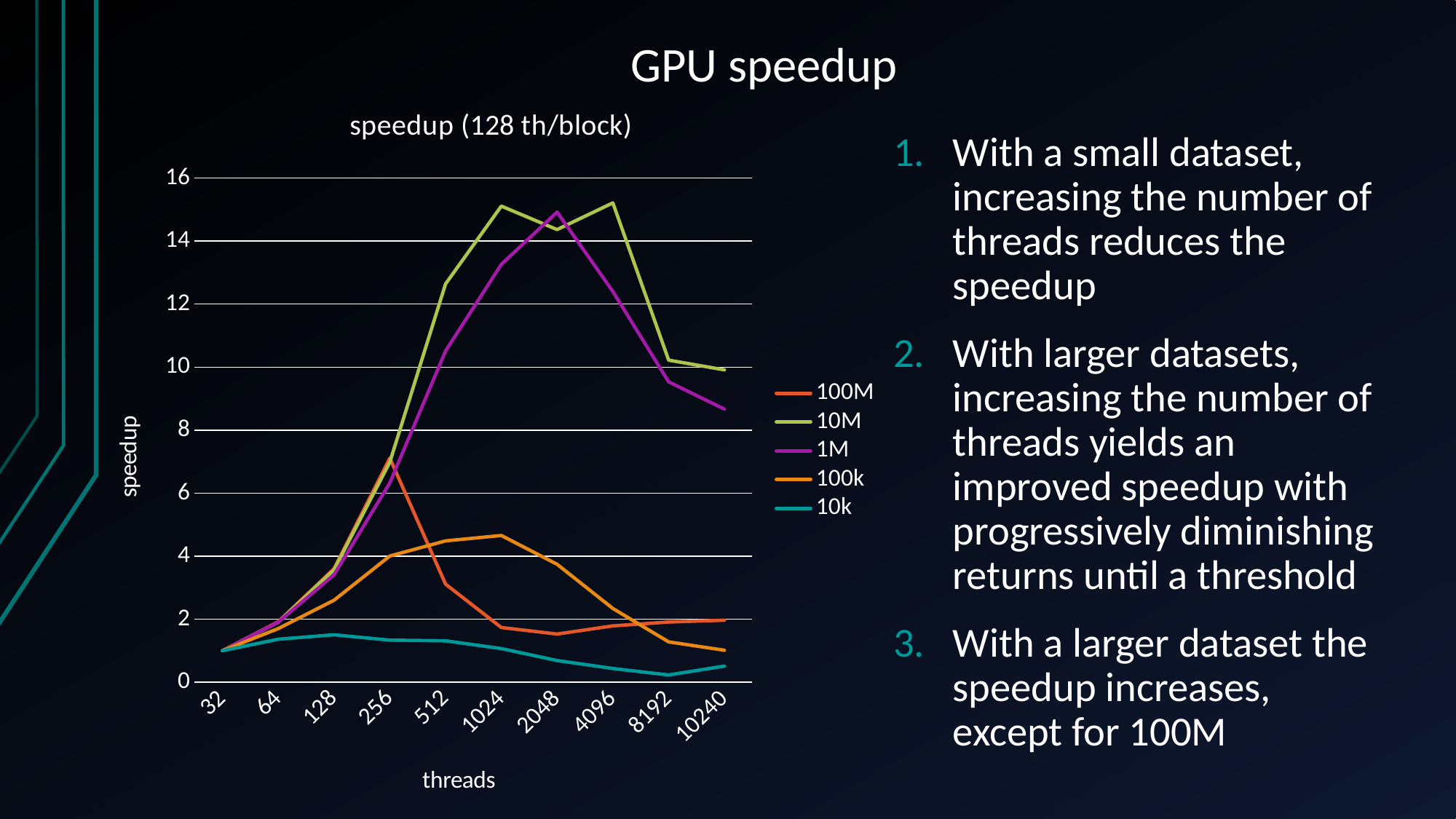

# GPU speedup

### Chart: speedup (128 th/block)

| Category |  |  |  |  |  |
|---|---|---|---|---|---|
| 32 | 1.0 | 1.0 | 1.0 | 1.0 | 1.0 |
| 64 | 1.9173019267566442 | 1.9010533638831544 | 1.9045877659574468 | 1.7010489510489517 | 1.3643410852713178 |
| 128 | 3.6021377215579236 | 3.568857090129609 | 3.4080904223676383 | 2.6016042780748667 | 1.504273504273504 |
| 256 | 7.1101441942828245 | 6.980452589198944 | 6.323399558498894 | 4.004115226337449 | 1.3333333333333333 |
| 512 | 3.111920592126752 | 12.640203127356825 | 10.511926605504586 | 4.483870967741936 | 1.3134328358208953 |
| 1024 | 1.7343206219918552 | 15.110049284769802 | 13.261574074074069 | 4.6555023923444985 | 1.0666666666666664 |
| 2048 | 1.5276753369224627 | 14.3649505742529 | 14.919270833333327 | 3.742307692307693 | 0.6875 |
| 4096 | 1.786847726579188 | 15.212453104199435 | 12.400432900432895 | 2.3389423076923084 | 0.43456790123456784 |
| 8192 | 1.9088899378223922 | 10.221214831679948 | 9.532445923460896 | 1.278580814717477 | 0.22797927461139894 |
| 10240 | 1.9670644224376248 | 9.913288643533125 | 8.66717095310136 | 1.0135416666666668 | 0.5116279069767441 |
With a small dataset, increasing the number of threads reduces the speedup
With larger datasets, increasing the number of threads yields an improved speedup with progressively diminishing returns until a threshold
With a larger dataset the speedup increases, except for 100M